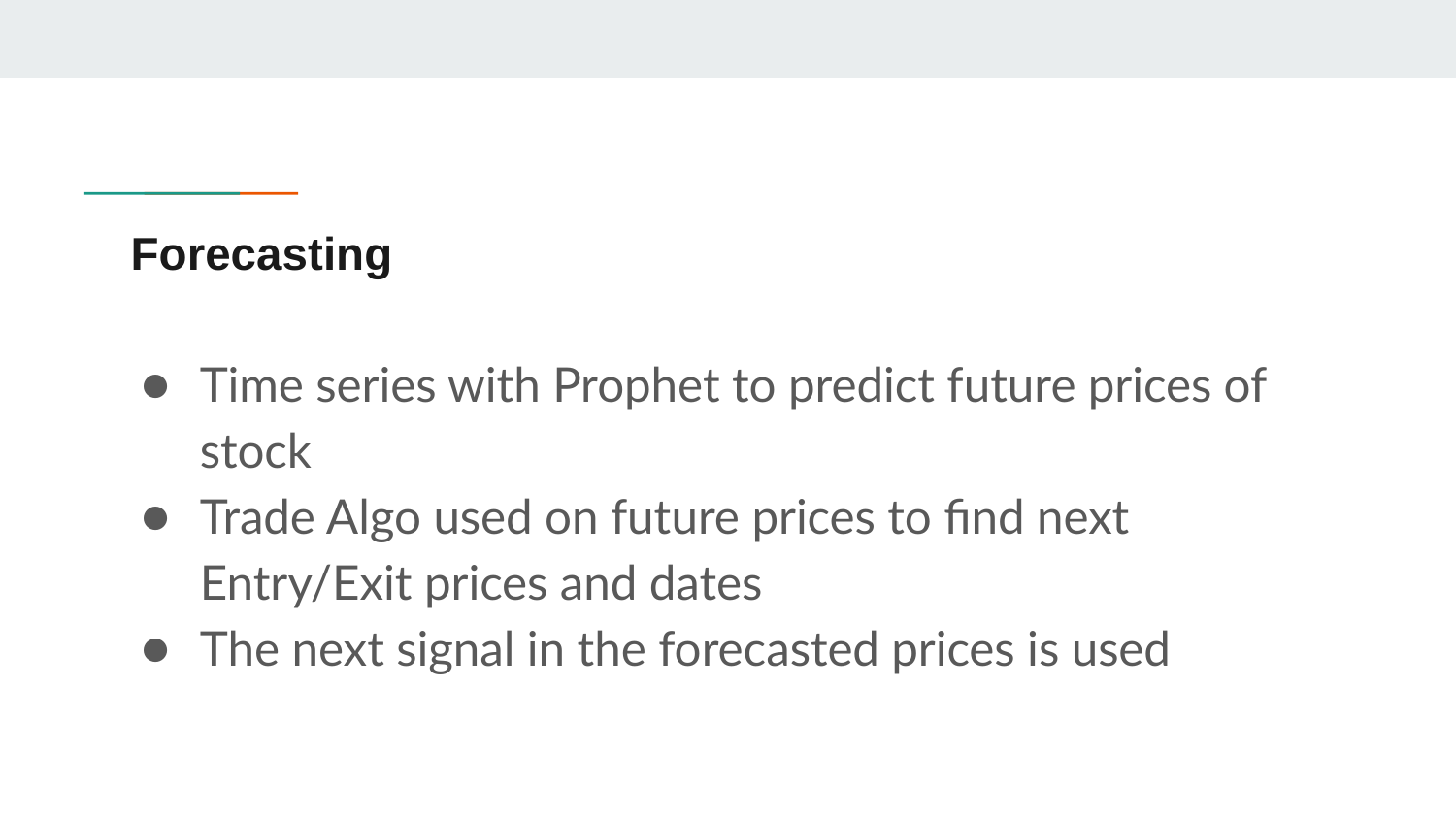

# Forecasting
Time series with Prophet to predict future prices of stock
Trade Algo used on future prices to find next Entry/Exit prices and dates
The next signal in the forecasted prices is used